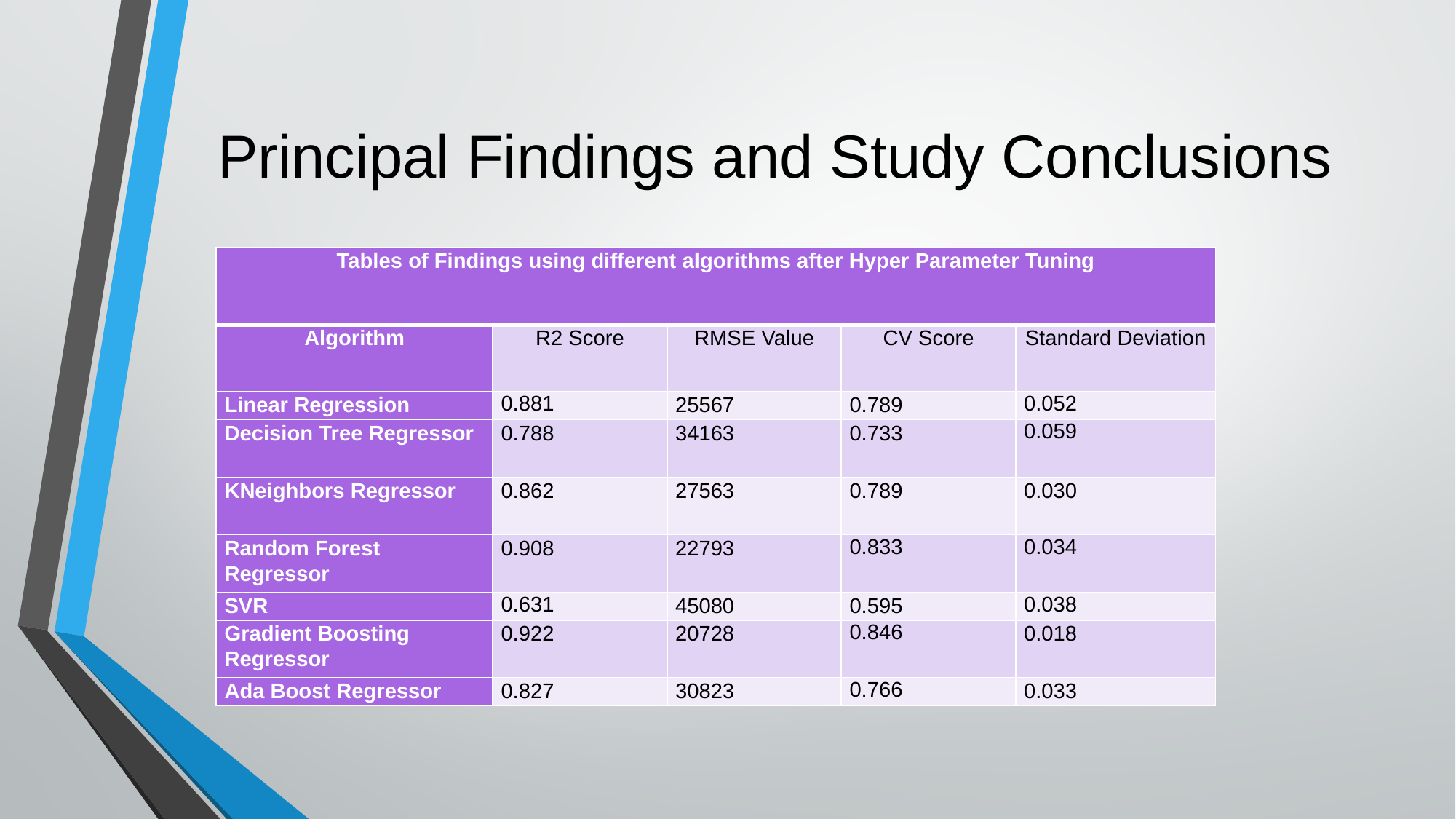

# Principal Findings and Study Conclusions
| Tables of Findings using different algorithms after Hyper Parameter Tuning |  |  |  |  |
| --- | --- | --- | --- | --- |
| Algorithm | R2 Score | RMSE Value | CV Score | Standard Deviation |
| Linear Regression | 0.881 | 25567 | 0.789 | 0.052 |
| Decision Tree Regressor | 0.788 | 34163 | 0.733 | 0.059 |
| KNeighbors Regressor | 0.862 | 27563 | 0.789 | 0.030 |
| Random Forest Regressor | 0.908 | 22793 | 0.833 | 0.034 |
| SVR | 0.631 | 45080 | 0.595 | 0.038 |
| Gradient Boosting Regressor | 0.922 | 20728 | 0.846 | 0.018 |
| Ada Boost Regressor | 0.827 | 30823 | 0.766 | 0.033 |